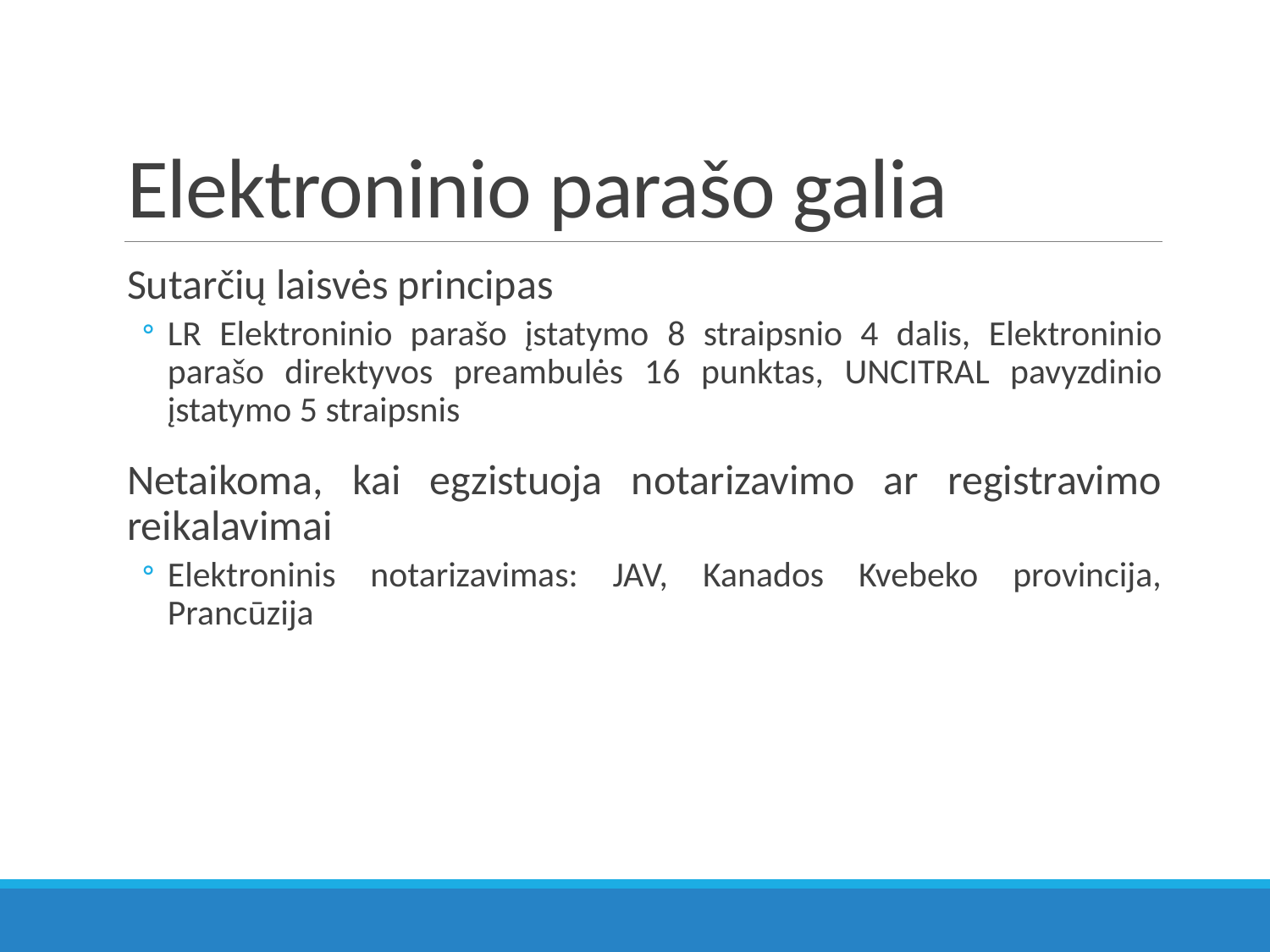

# Elektroninio parašo galia
Sutarčių laisvės principas
LR Elektroninio parašo įstatymo 8 straipsnio 4 dalis, Elektroninio parašo direktyvos preambulės 16 punktas, UNCITRAL pavyzdinio įstatymo 5 straipsnis
Netaikoma, kai egzistuoja notarizavimo ar registravimo reikalavimai
Elektroninis notarizavimas: JAV, Kanados Kvebeko provincija, Prancūzija